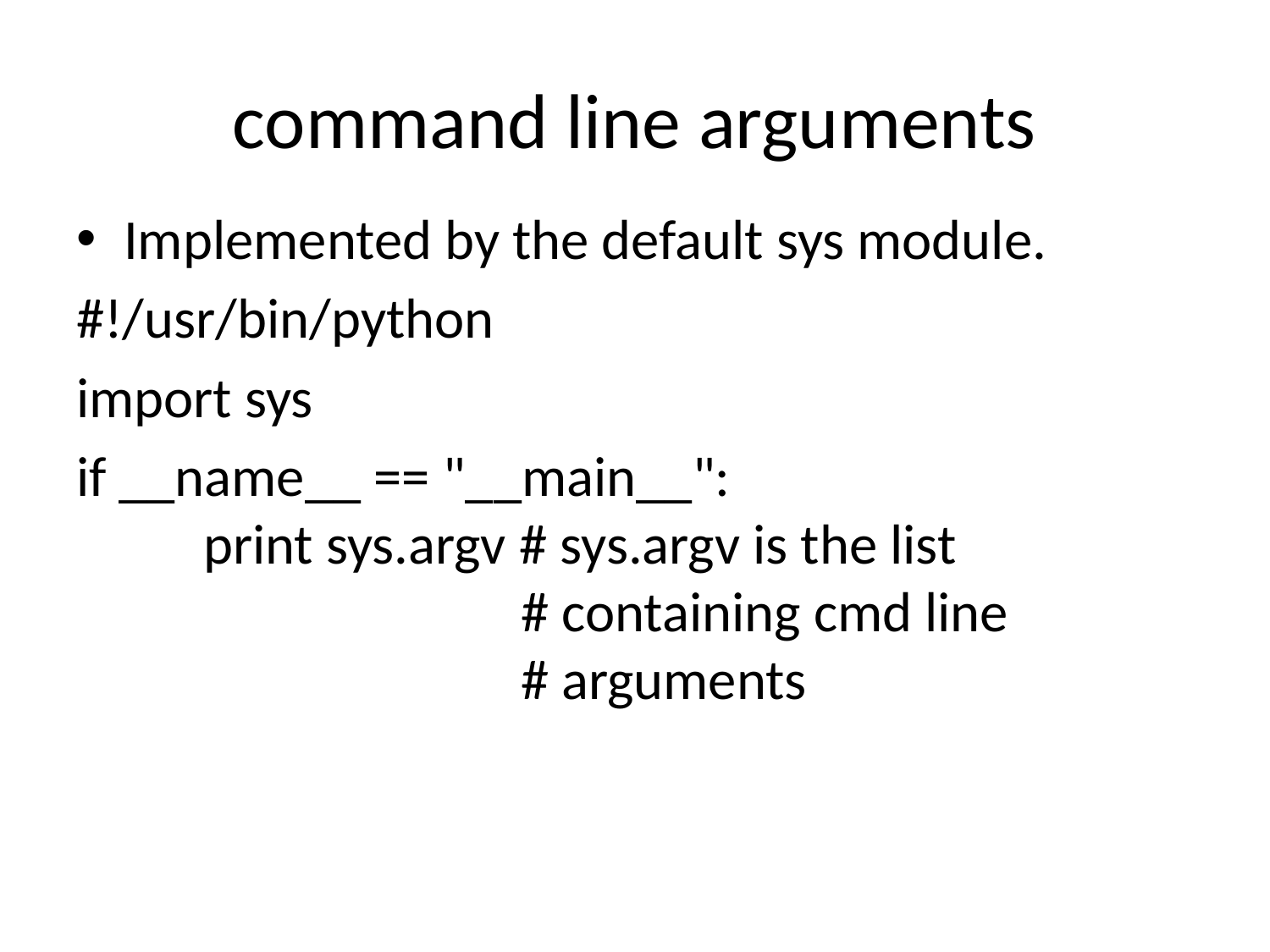

# command line arguments
Implemented by the default sys module.
#!/usr/bin/python
import sys
if __name__ == "__main__": 				print sys.argv # sys.argv is the list 				     # containing cmd line 				     # arguments